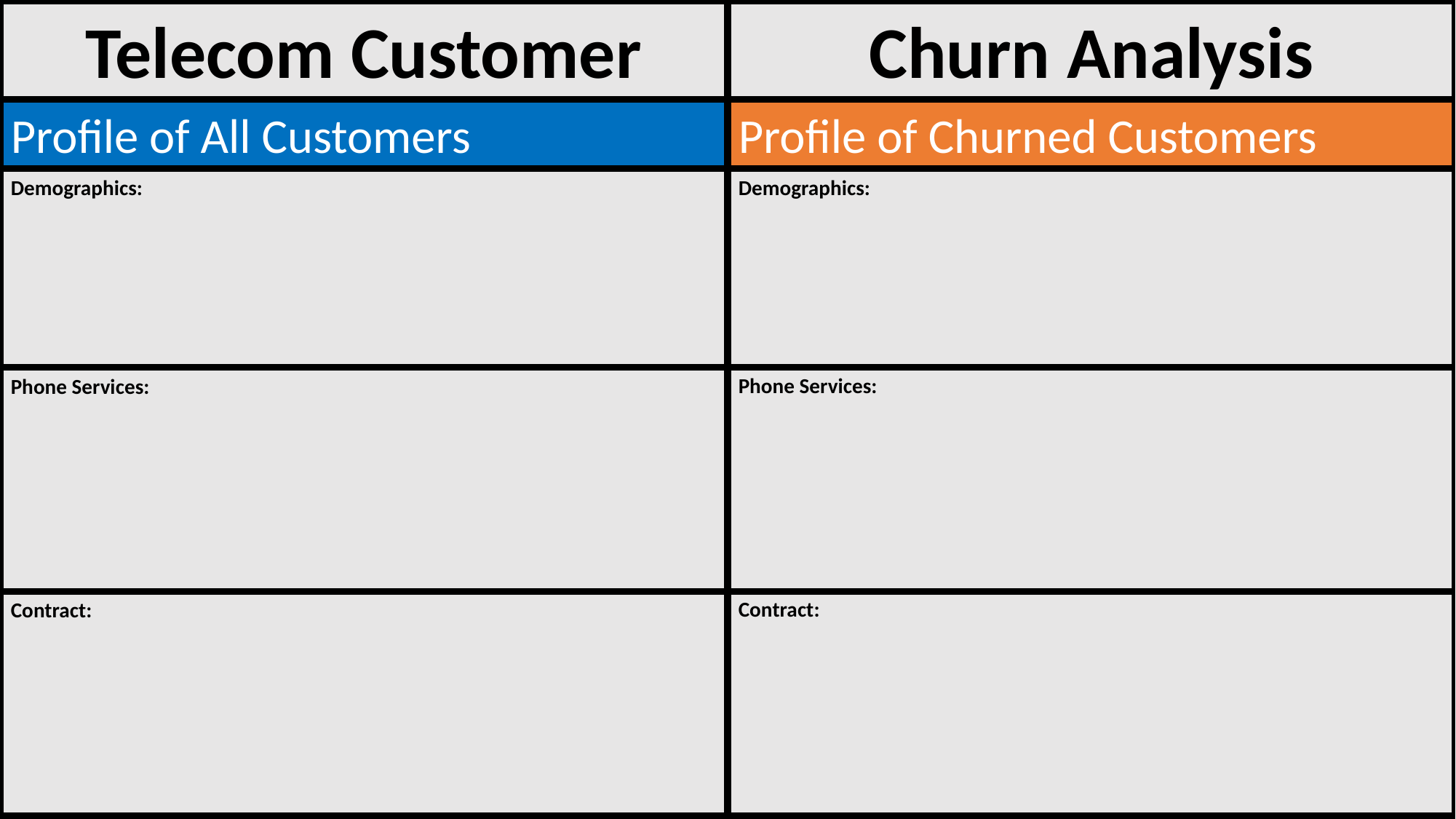

Churn Analysis
Telecom Customer
Profile of All Customers
Profile of Churned Customers
Demographics:
Demographics:
Phone Services:
Phone Services:
Contract:
Contract: